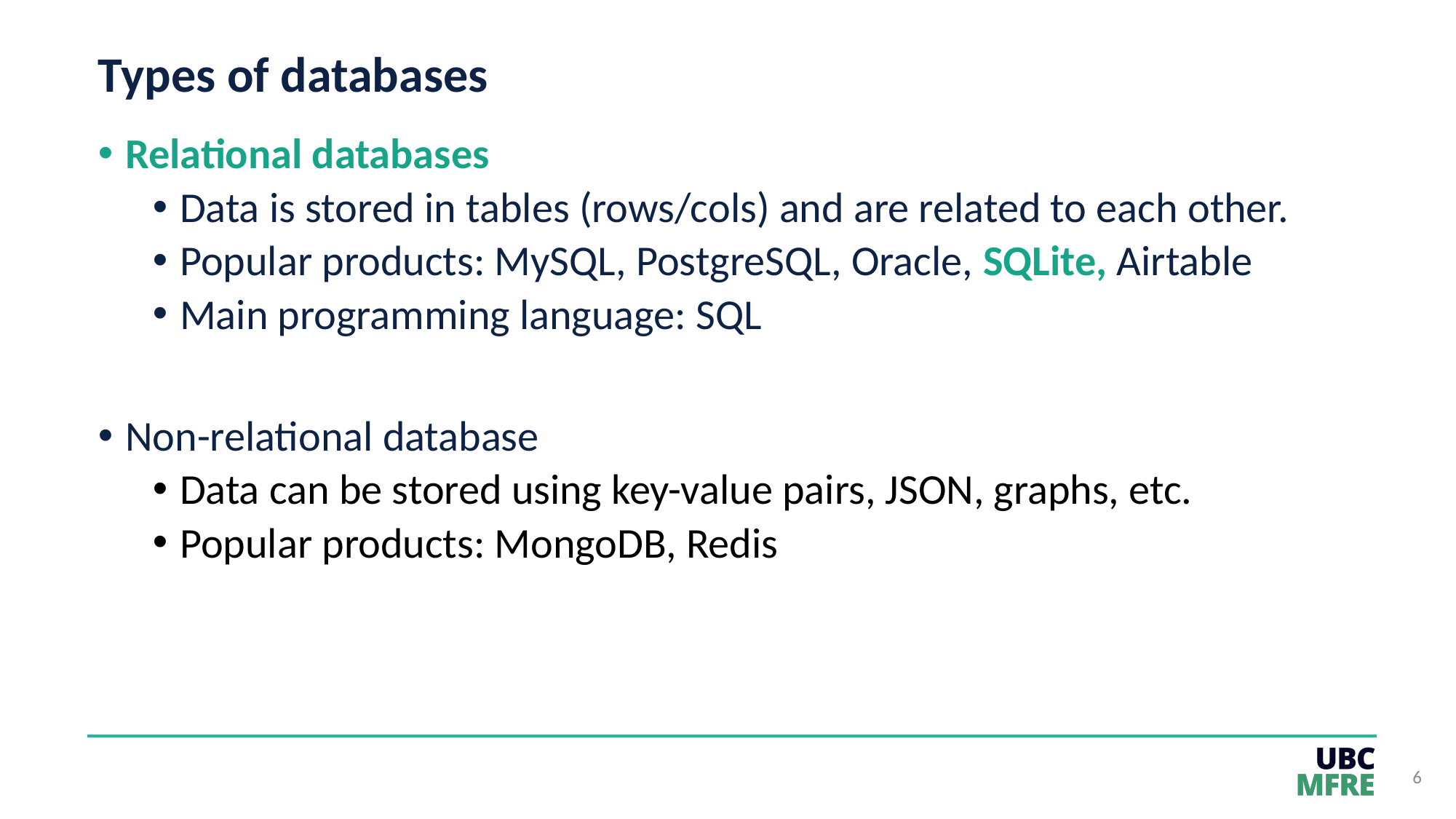

# Types of databases
Relational databases
Data is stored in tables (rows/cols) and are related to each other.
Popular products: MySQL, PostgreSQL, Oracle, SQLite, Airtable
Main programming language: SQL

Non-relational database
Data can be stored using key-value pairs, JSON, graphs, etc.
Popular products: MongoDB, Redis

6